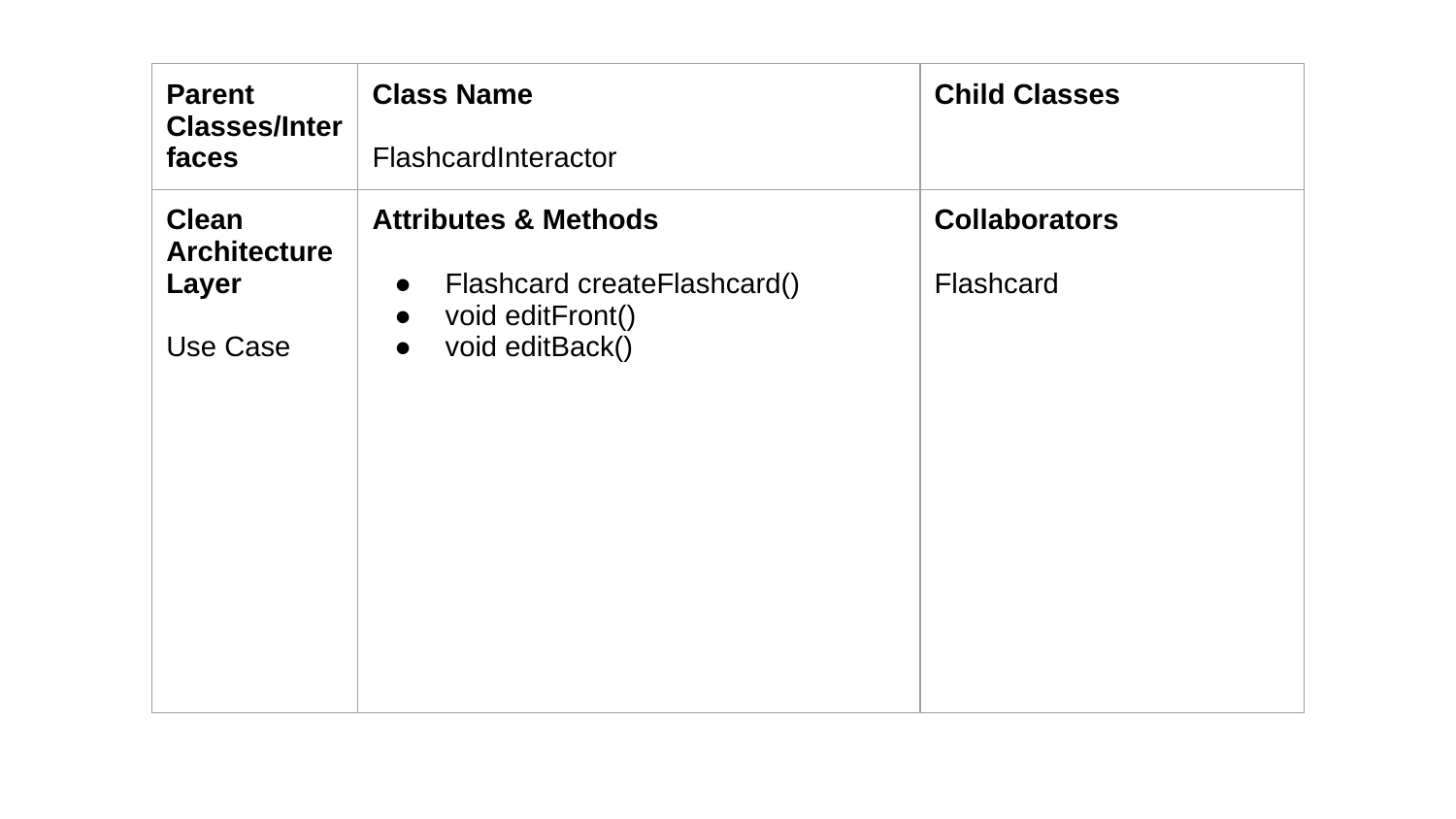

| Parent Classes/Interfaces | Class Name FlashcardInteractor | Child Classes |
| --- | --- | --- |
| Clean Architecture Layer Use Case | Attributes & Methods Flashcard createFlashcard() void editFront() void editBack() | Collaborators Flashcard |